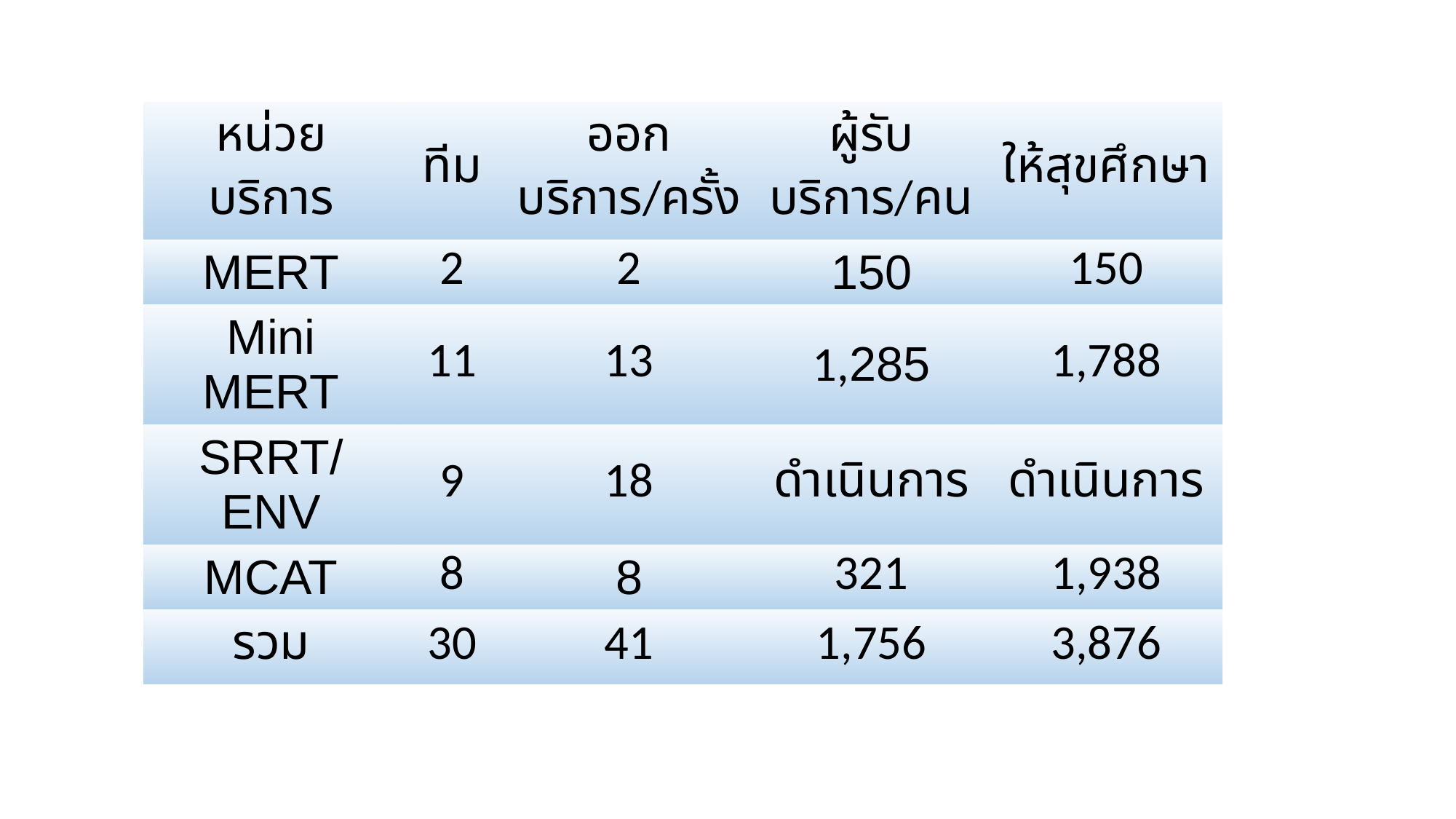

| หน่วยบริการ | ทีม | ออกบริการ/ครั้ง | ผู้รับบริการ/คน | ให้สุขศึกษา |
| --- | --- | --- | --- | --- |
| MERT | 2 | 2 | 150 | 150 |
| Mini MERT | 11 | 13 | 1,285 | 1,788 |
| SRRT/ENV | 9 | 18 | ดำเนินการ | ดำเนินการ |
| MCAT | 8 | 8 | 321 | 1,938 |
| รวม | 30 | 41 | 1,756 | 3,876 |